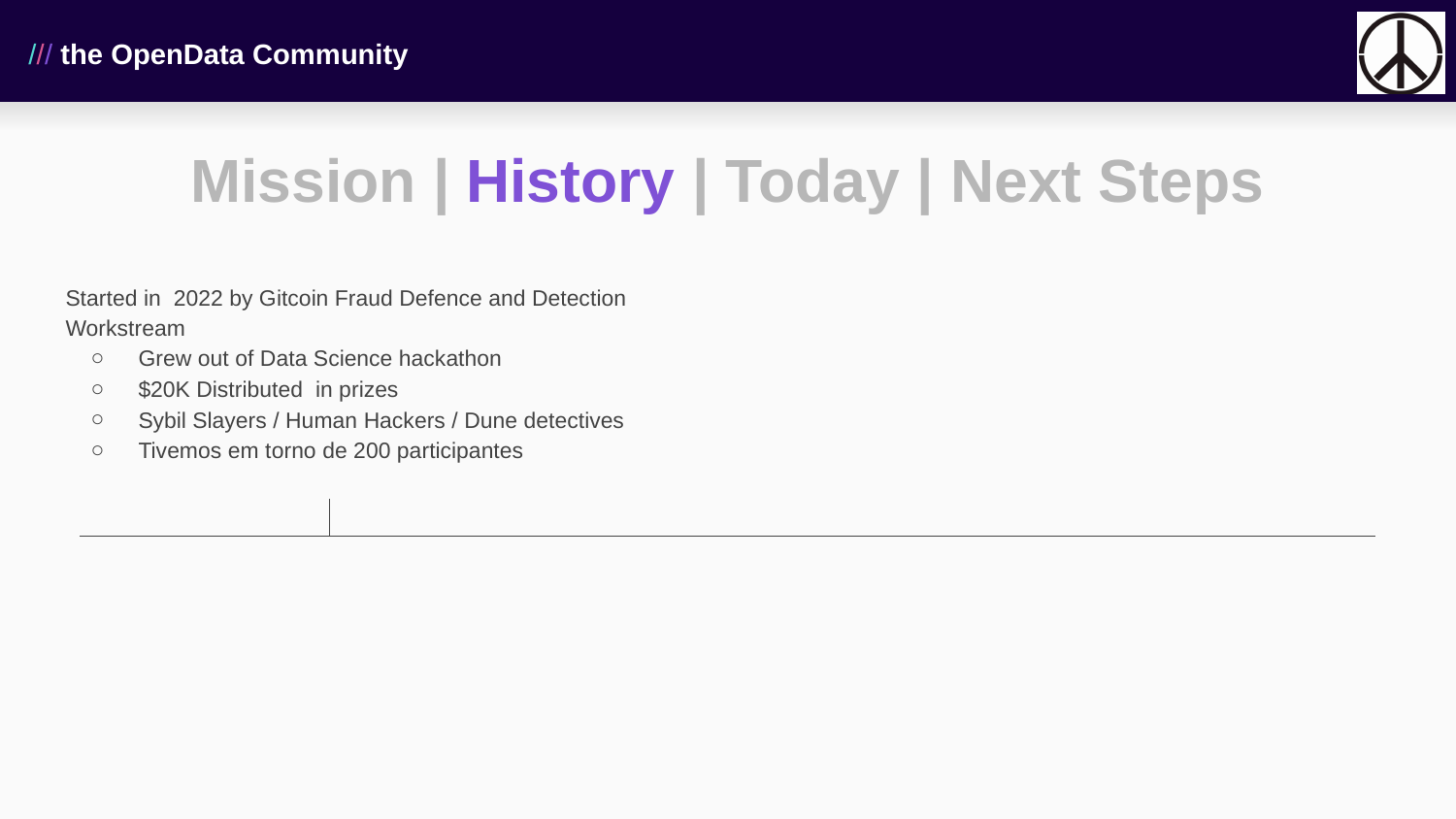

Mission | History | Today | Next Steps
Started in  2022 by Gitcoin Fraud Defence and Detection Workstream
Grew out of Data Science hackathon
$20K Distributed  in prizes
Sybil Slayers / Human Hackers / Dune detectives
Tivemos em torno de 200 participantes